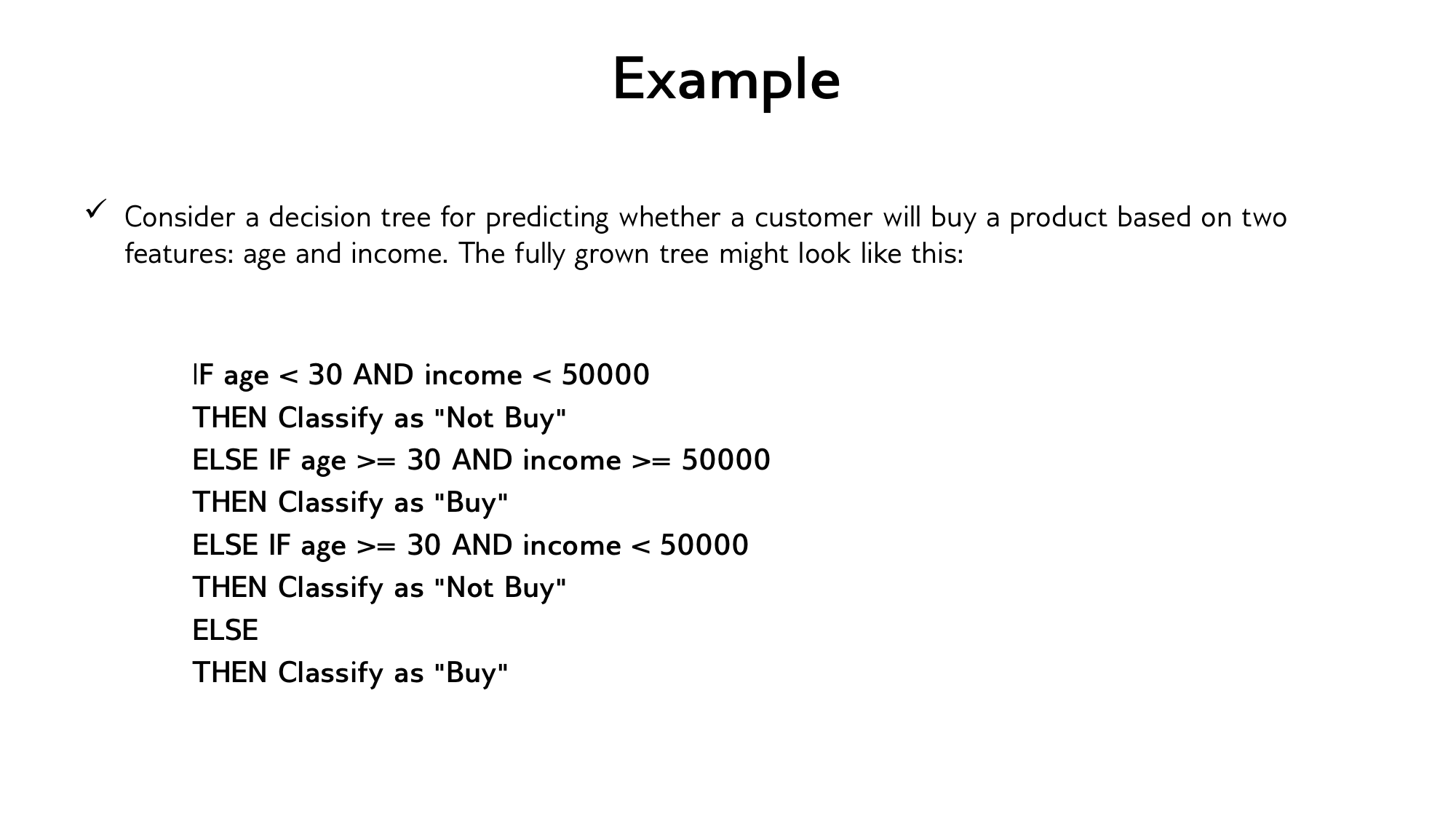

# Example
Consider a decision tree for predicting whether a customer will buy a product based on two features: age and income. The fully grown tree might look like this:

IF age < 30 AND income < 50000
THEN Classify as "Not Buy"
ELSE IF age >= 30 AND income >= 50000
THEN Classify as "Buy"
ELSE IF age >= 30 AND income < 50000
THEN Classify as "Not Buy"
ELSE
THEN Classify as "Buy"